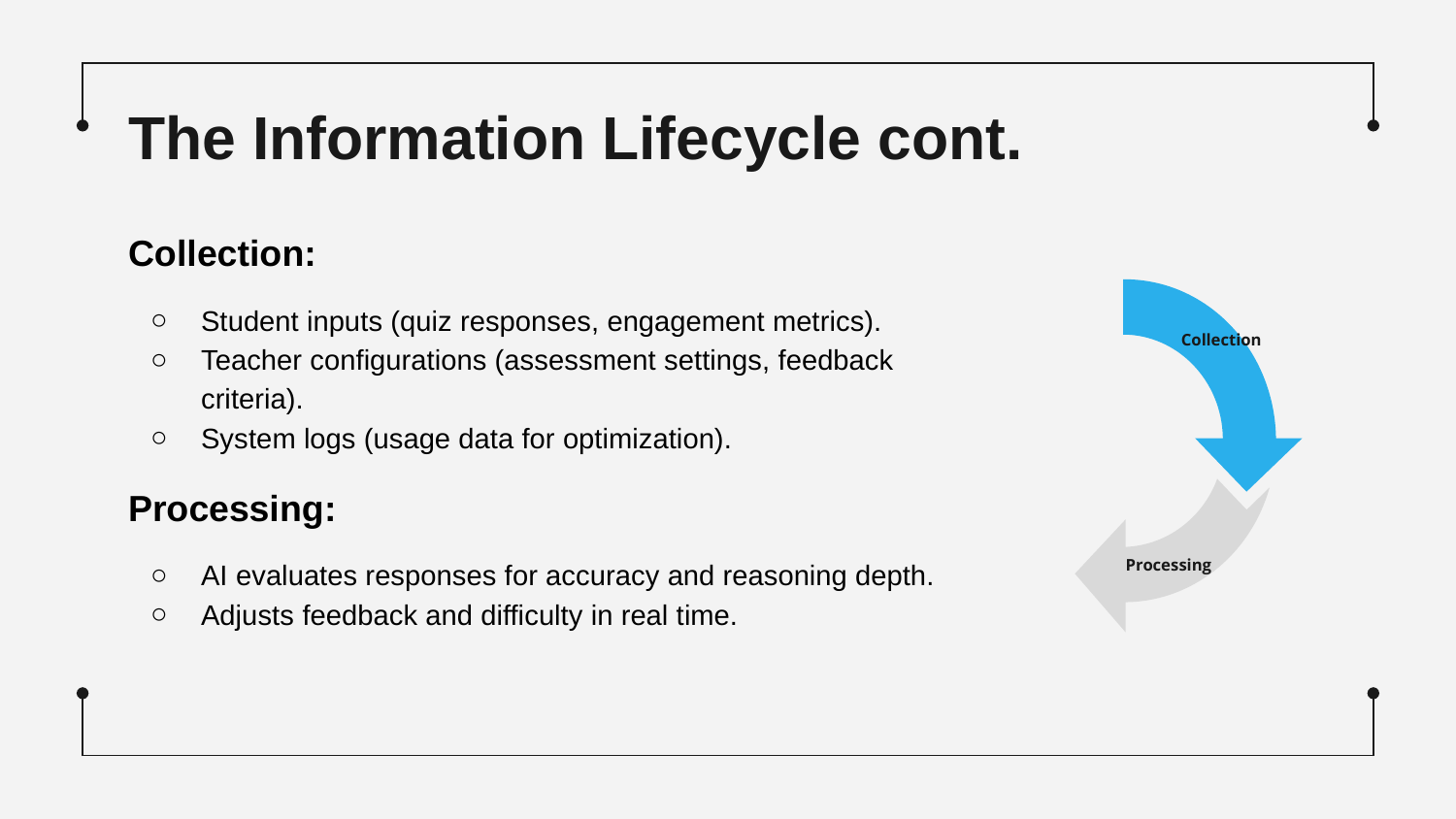

# The Information Lifecycle cont.
Collection:
Student inputs (quiz responses, engagement metrics).
Teacher configurations (assessment settings, feedback criteria).
System logs (usage data for optimization).
Processing:
AI evaluates responses for accuracy and reasoning depth.
Adjusts feedback and difficulty in real time.

Collection

Processing